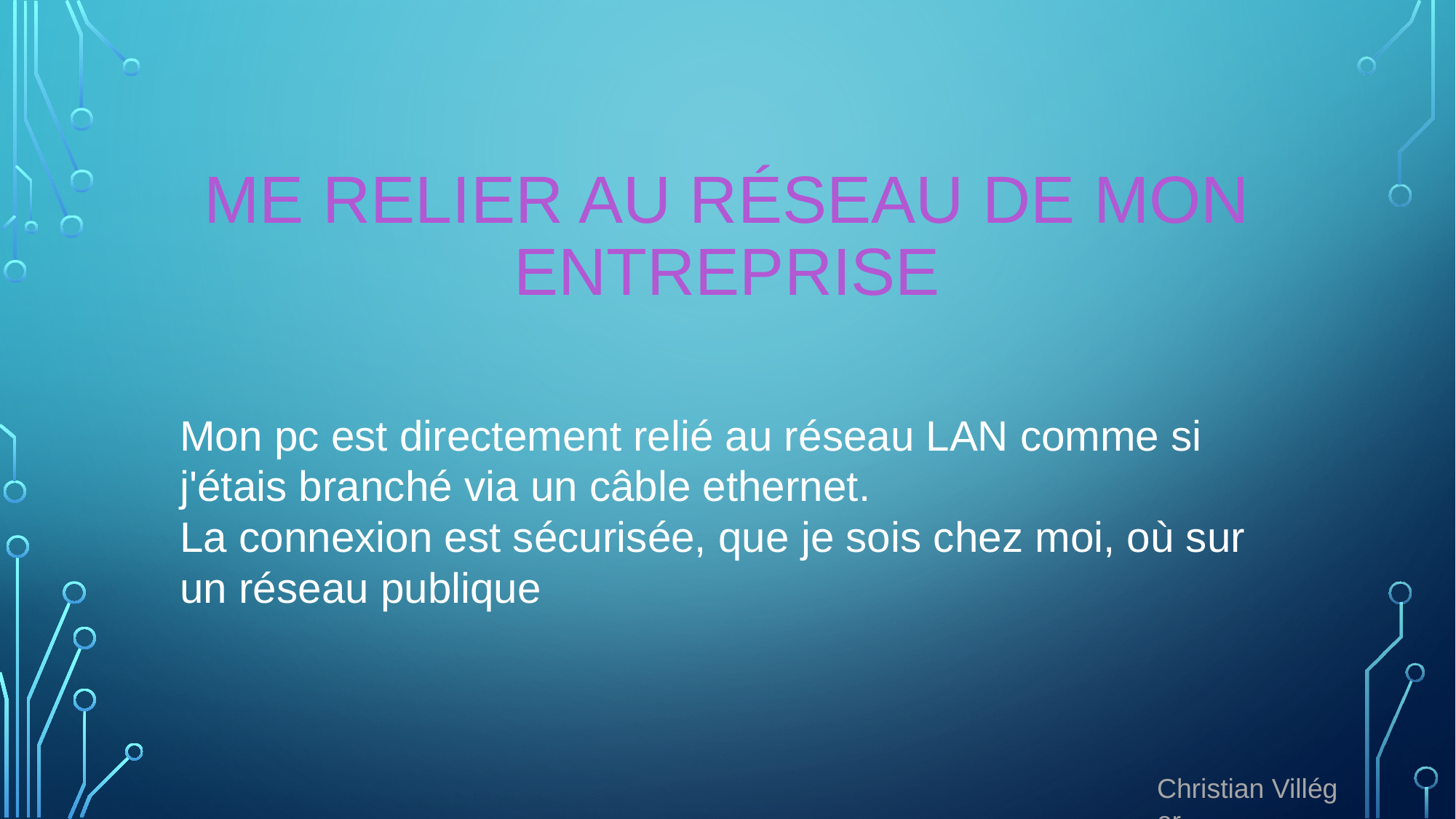

# Me relier au réseau de mon entreprise
Mon pc est directement relié au réseau LAN comme si j'étais branché via un câble ethernet.
La connexion est sécurisée, que je sois chez moi, où sur un réseau publique
Christian Villéger